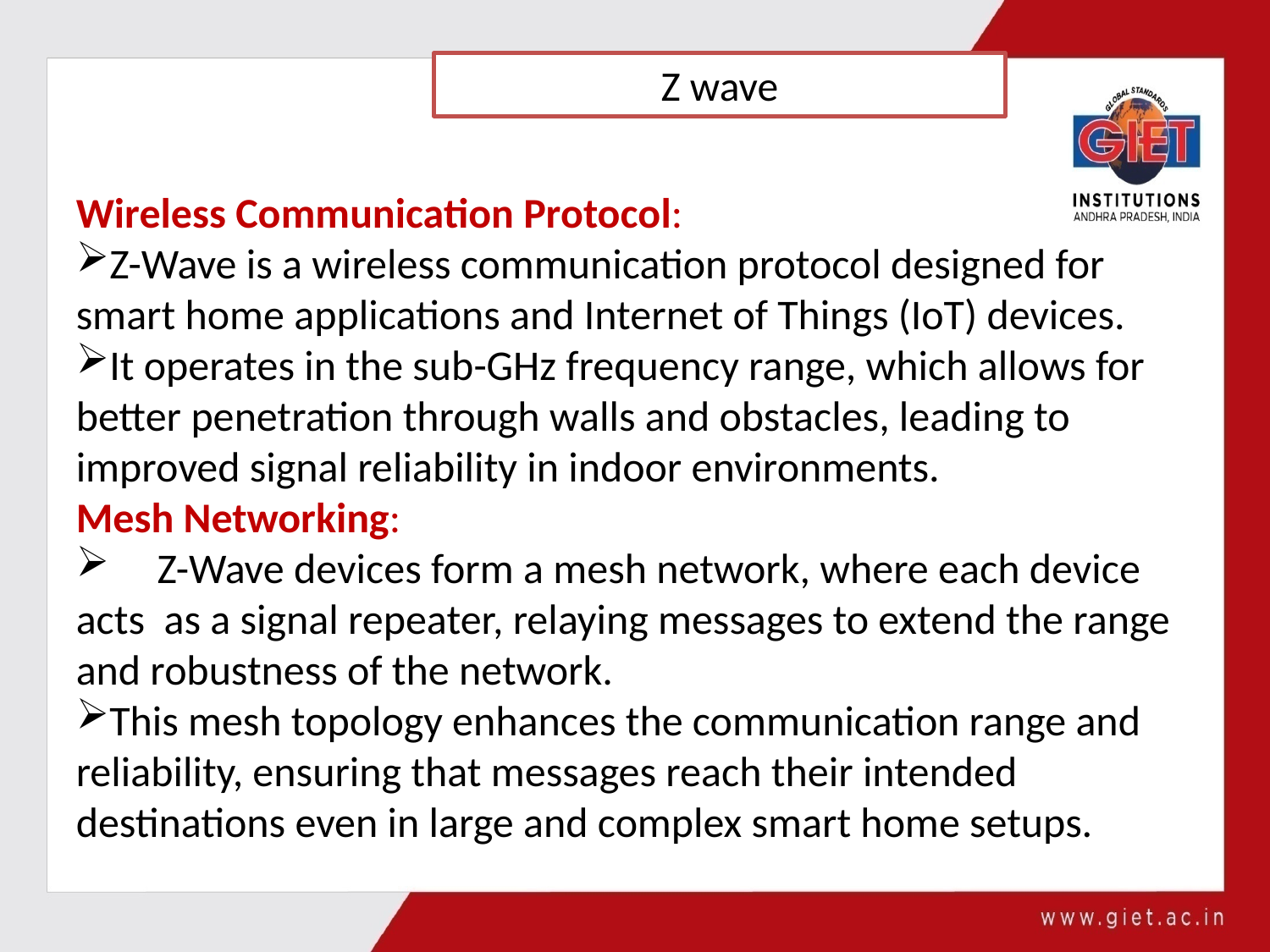

# Z wave
Wireless Communication Protocol:
Z-Wave is a wireless communication protocol designed for smart home applications and Internet of Things (IoT) devices.
It operates in the sub-GHz frequency range, which allows for better penetration through walls and obstacles, leading to improved signal reliability in indoor environments.
Mesh Networking:
     Z-Wave devices form a mesh network, where each device acts  as a signal repeater, relaying messages to extend the range and robustness of the network.
This mesh topology enhances the communication range and reliability, ensuring that messages reach their intended destinations even in large and complex smart home setups.